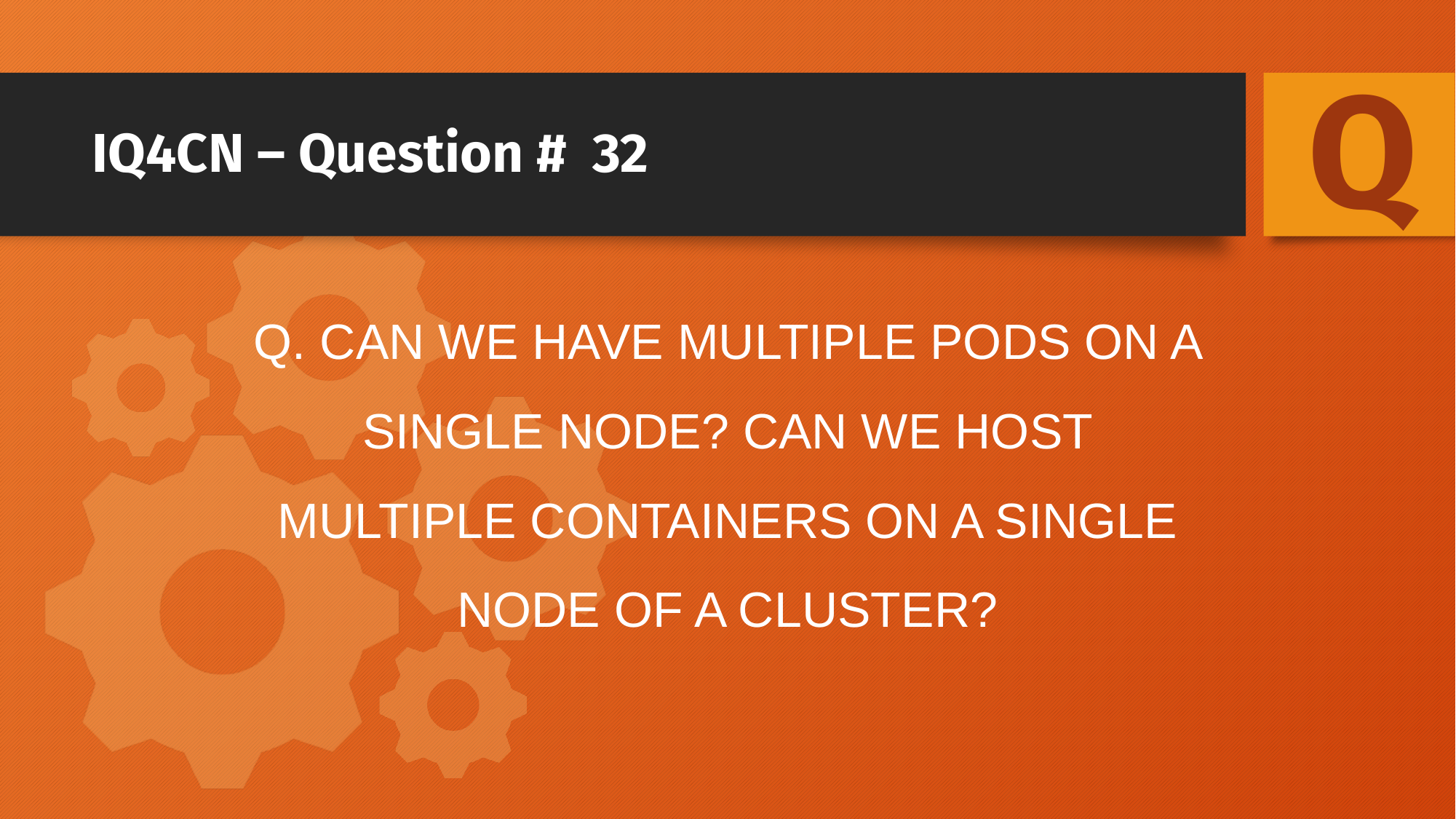

Q
# IQ4CN – Question #  32
Q. Can we have multiple pods on a single node? Can we host multiple containers on a single node of a cluster?